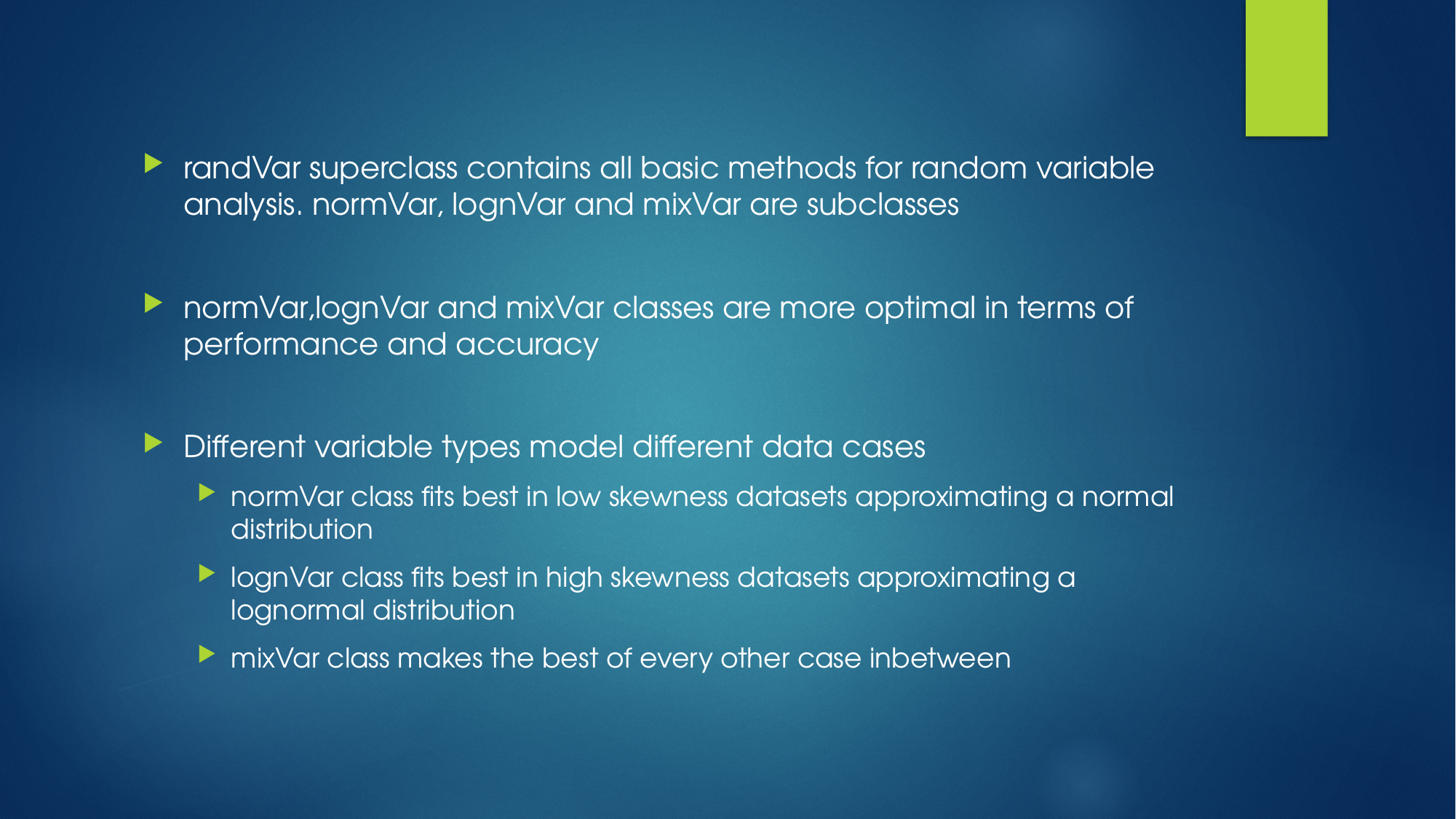

randVar superclass contains all basic methods for random variable analysis. normVar, lognVar and mixVar are subclasses

normVar,lognVar and mixVar classes are more optimal in terms of performance and accuracy

Different variable types model different data cases
normVar class fits best in low skewness datasets approximating a normal distribution
lognVar class fits best in high skewness datasets approximating a lognormal distribution
mixVar class makes the best of every other case inbetween